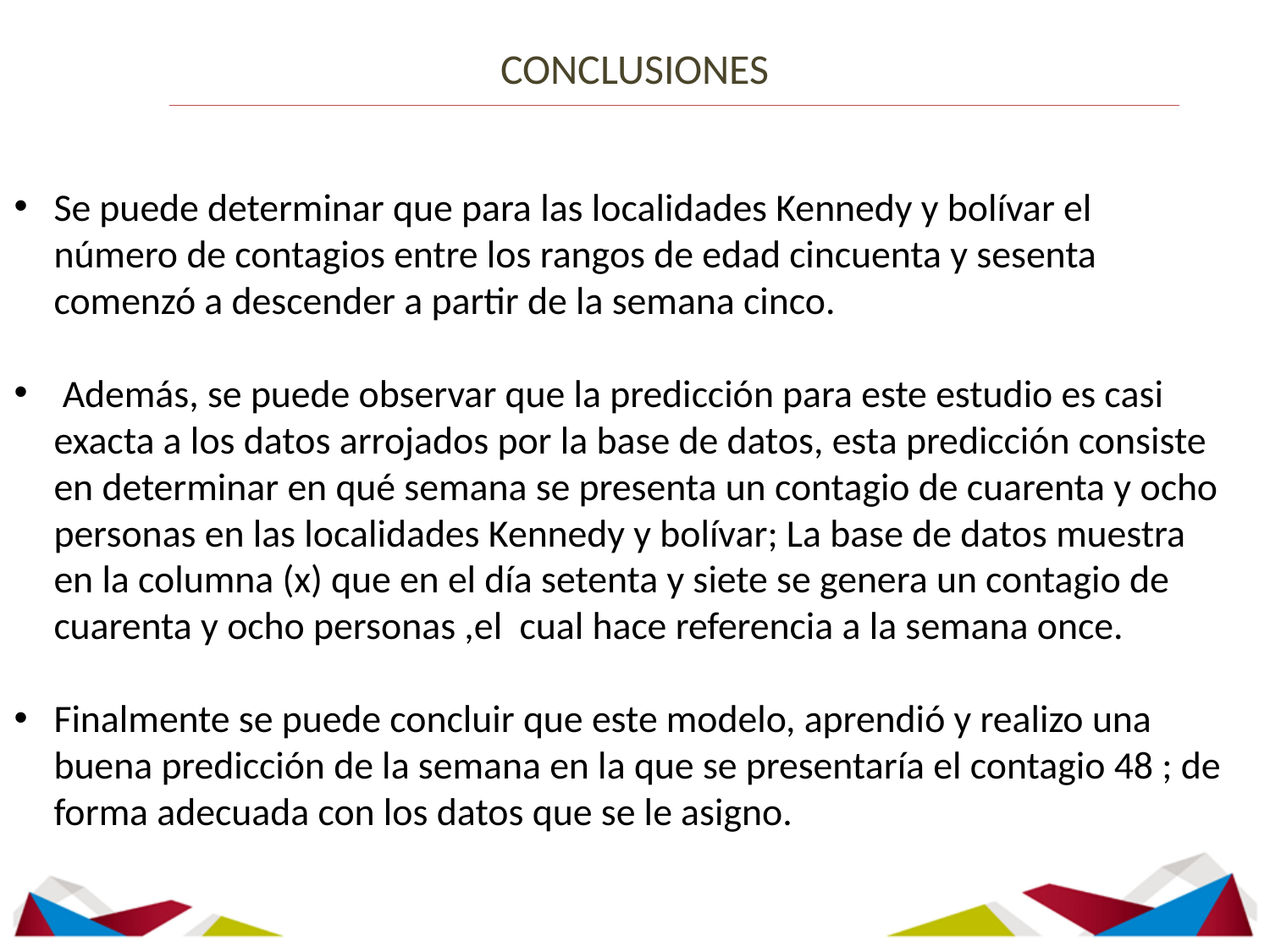

CONCLUSIONES
Se puede determinar que para las localidades Kennedy y bolívar el número de contagios entre los rangos de edad cincuenta y sesenta comenzó a descender a partir de la semana cinco.

 Además, se puede observar que la predicción para este estudio es casi exacta a los datos arrojados por la base de datos, esta predicción consiste en determinar en qué semana se presenta un contagio de cuarenta y ocho personas en las localidades Kennedy y bolívar; La base de datos muestra en la columna (x) que en el día setenta y siete se genera un contagio de cuarenta y ocho personas ,el  cual hace referencia a la semana once.

Finalmente se puede concluir que este modelo, aprendió y realizo una buena predicción de la semana en la que se presentaría el contagio 48 ; de forma adecuada con los datos que se le asigno.